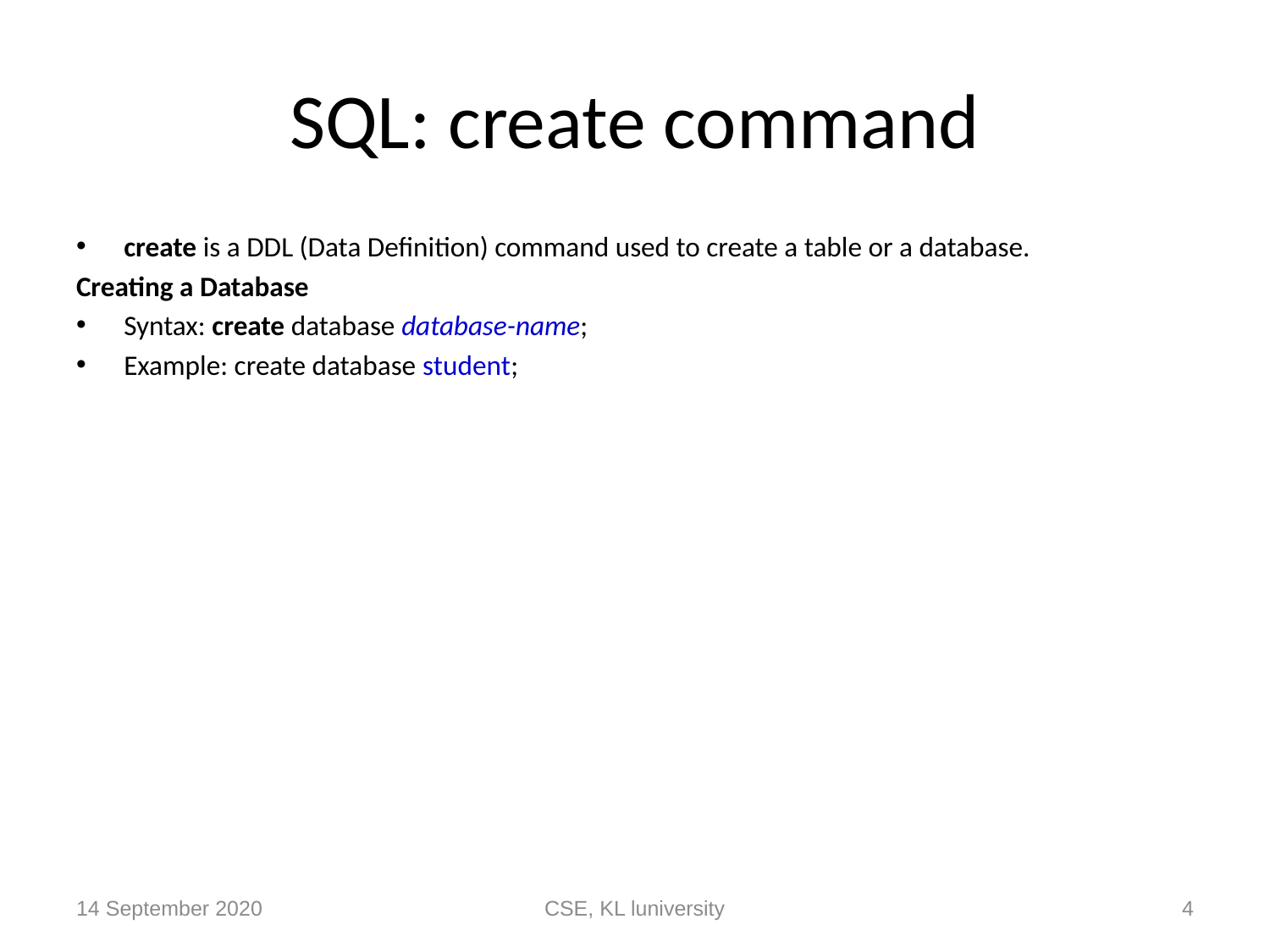

# SQL: create command
create is a DDL (Data Definition) command used to create a table or a database.
Creating a Database
Syntax: create database database-name;
Example: create database student;
14 September 2020
CSE, KL luniversity
4